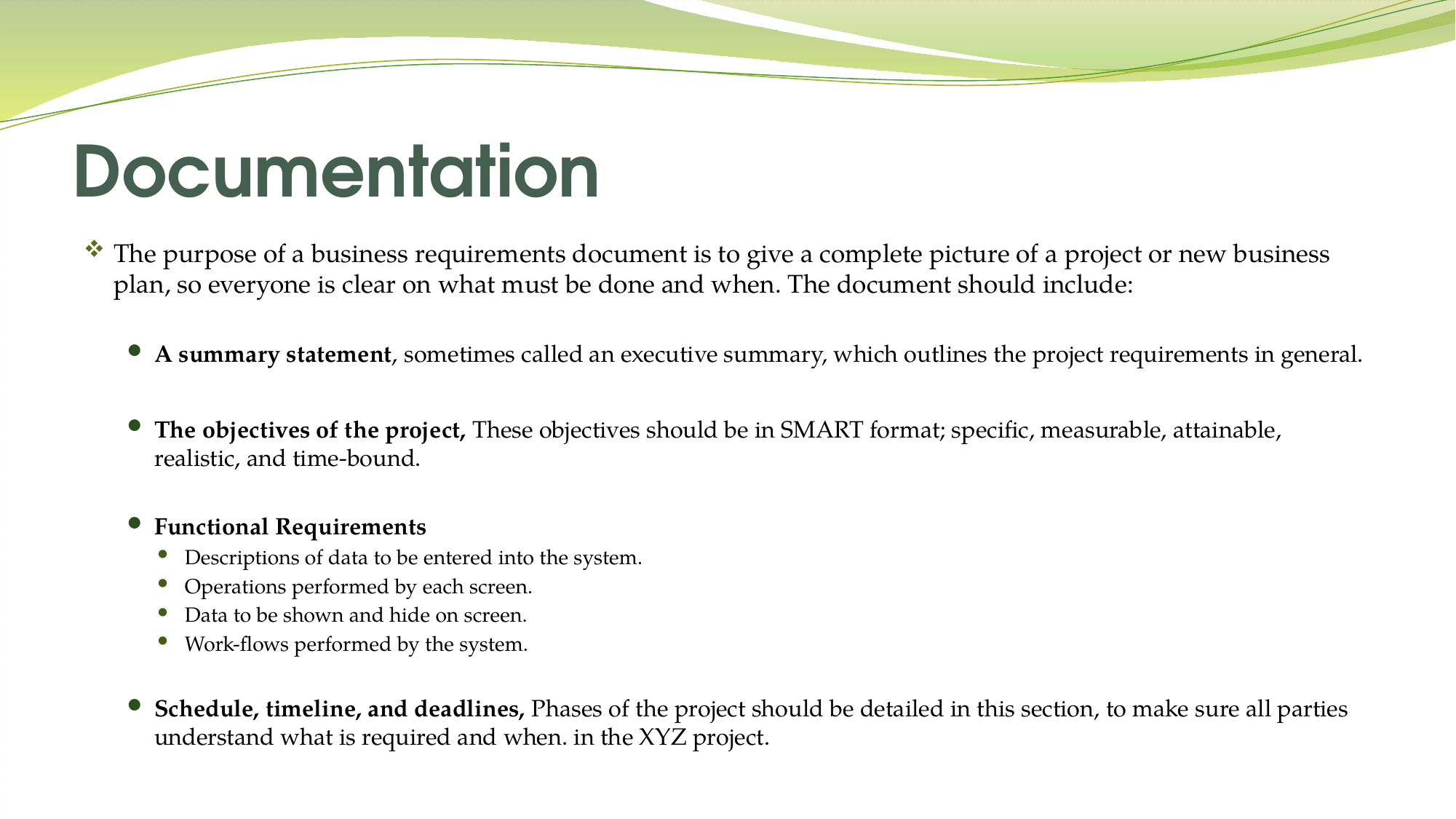

# Documentation
The purpose of a business requirements document is to give a complete picture of a project or new business plan, so everyone is clear on what must be done and when. The document should include:

A summary statement, sometimes called an executive summary, which outlines the project requirements in general.

The objectives of the project, These objectives should be in SMART format; specific, measurable, attainable, realistic, and time-bound.

Functional Requirements
Descriptions of data to be entered into the system.
Operations performed by each screen.
Data to be shown and hide on screen.
Work-flows performed by the system.

Schedule, timeline, and deadlines, Phases of the project should be detailed in this section, to make sure all parties understand what is required and when. in the XYZ project.